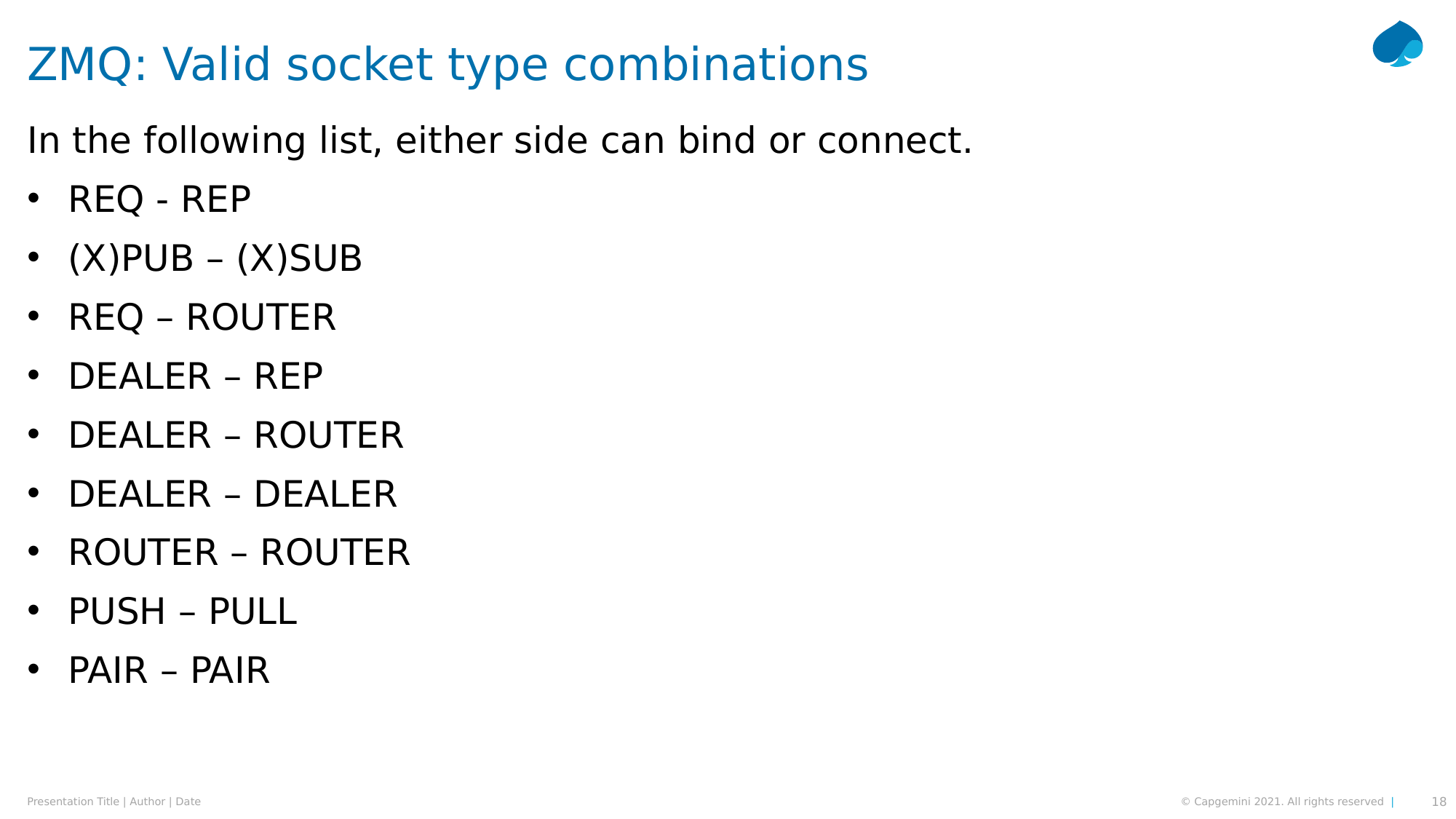

# ZMQ: Valid socket type combinations
In the following list, either side can bind or connect.
REQ - REP
(X)PUB – (X)SUB
REQ – ROUTER
DEALER – REP
DEALER – ROUTER
DEALER – DEALER
ROUTER – ROUTER
PUSH – PULL
PAIR – PAIR